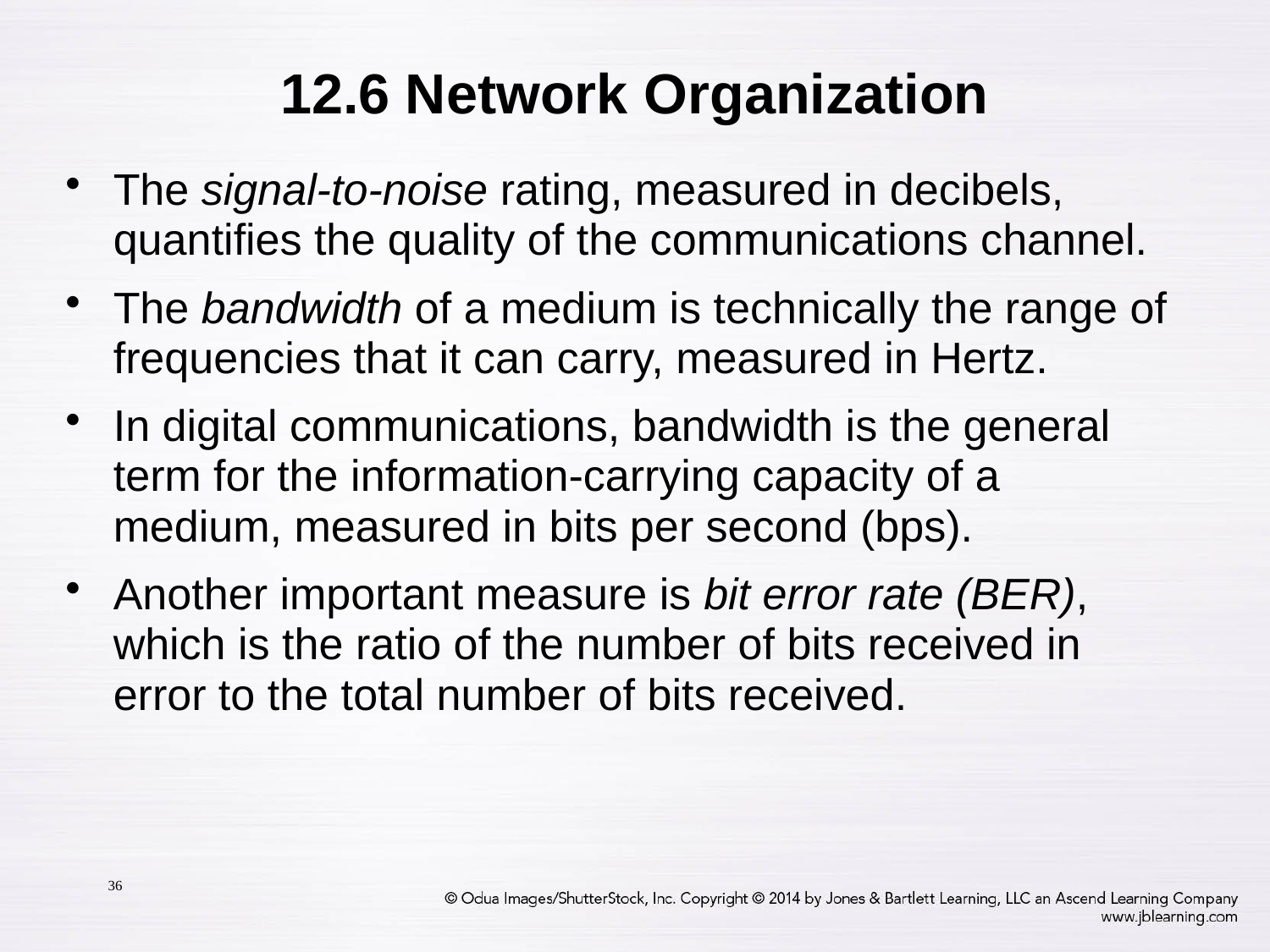

# 12.6 Network Organization
The signal-to-noise rating, measured in decibels, quantifies the quality of the communications channel.
The bandwidth of a medium is technically the range of frequencies that it can carry, measured in Hertz.
In digital communications, bandwidth is the general term for the information-carrying capacity of a medium, measured in bits per second (bps).
Another important measure is bit error rate (BER), which is the ratio of the number of bits received in error to the total number of bits received.
36